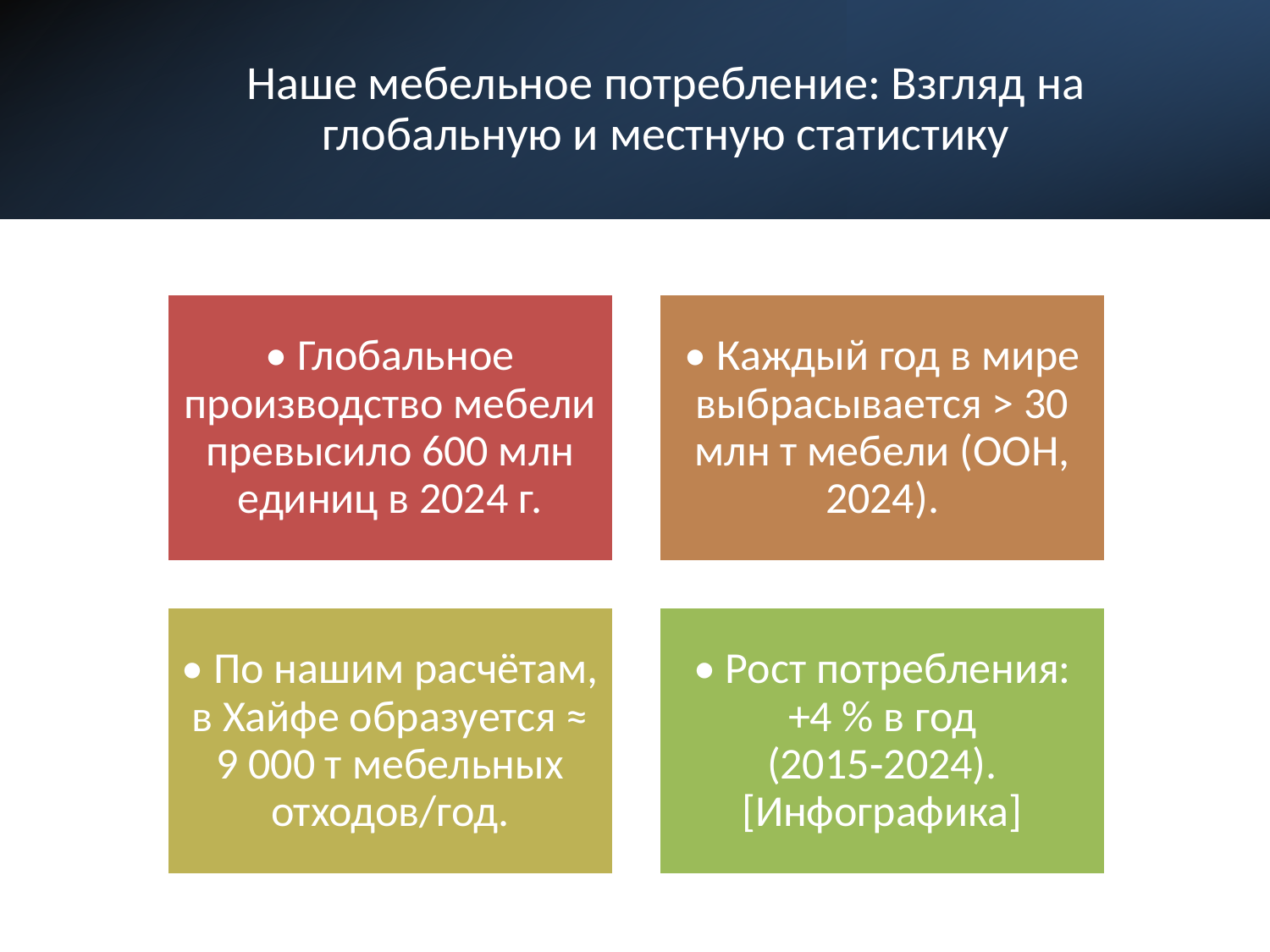

# Наше мебельное потребление: Взгляд на глобальную и местную статистику
• Глобальное производство мебели превысило 600 млн единиц в 2024 г.
• Каждый год в мире выбрасывается > 30 млн т мебели (ООН, 2024).
• По нашим расчётам, в Хайфе образуется ≈ 9 000 т мебельных отходов/год.
• Рост потребления: +4 % в год (2015‑2024). [Инфографика]